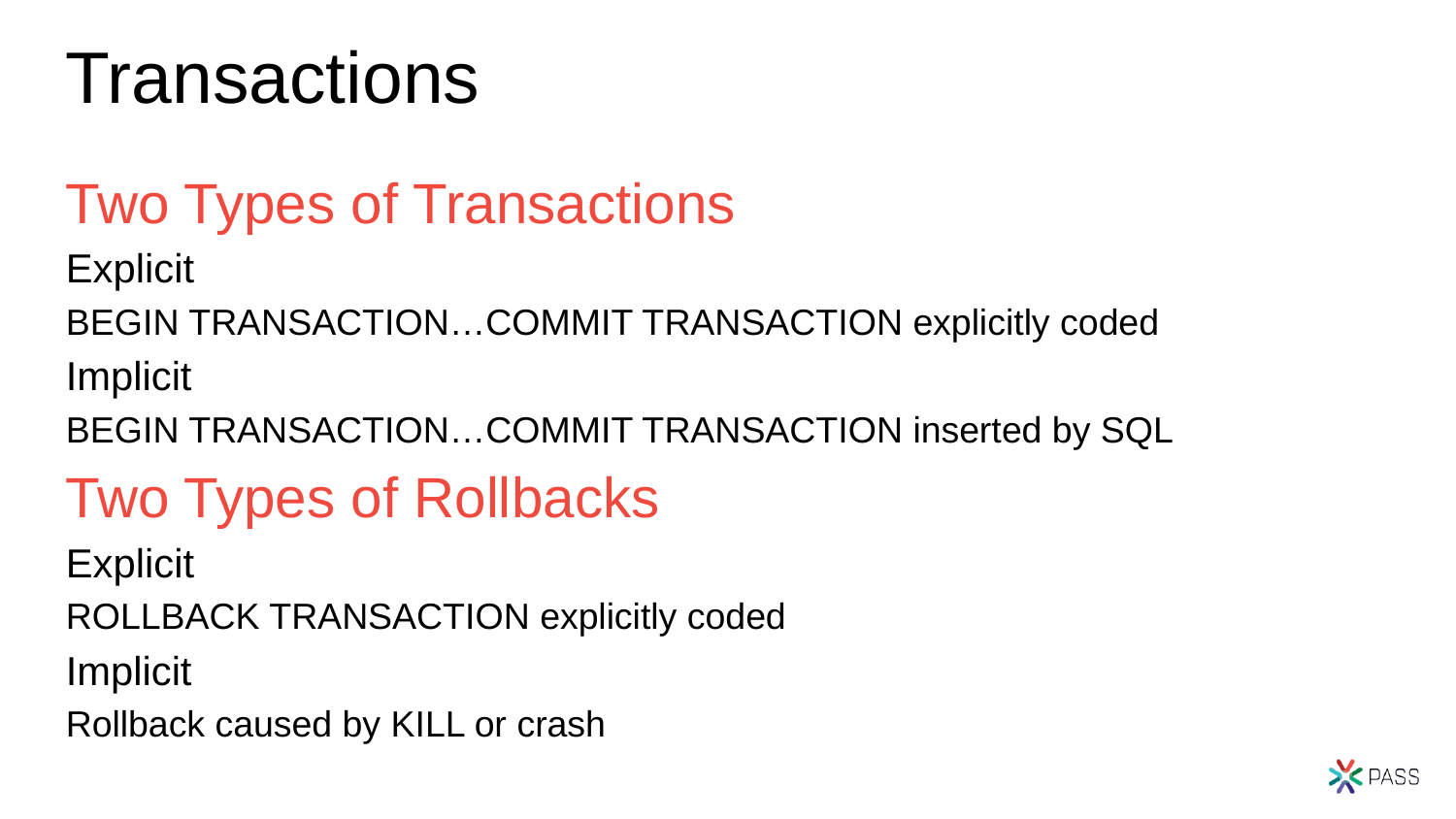

# Transactions
Two Types of Transactions
Explicit
BEGIN TRANSACTION…COMMIT TRANSACTION explicitly coded
Implicit
BEGIN TRANSACTION…COMMIT TRANSACTION inserted by SQL
Two Types of Rollbacks
Explicit
ROLLBACK TRANSACTION explicitly coded
Implicit
Rollback caused by KILL or crash